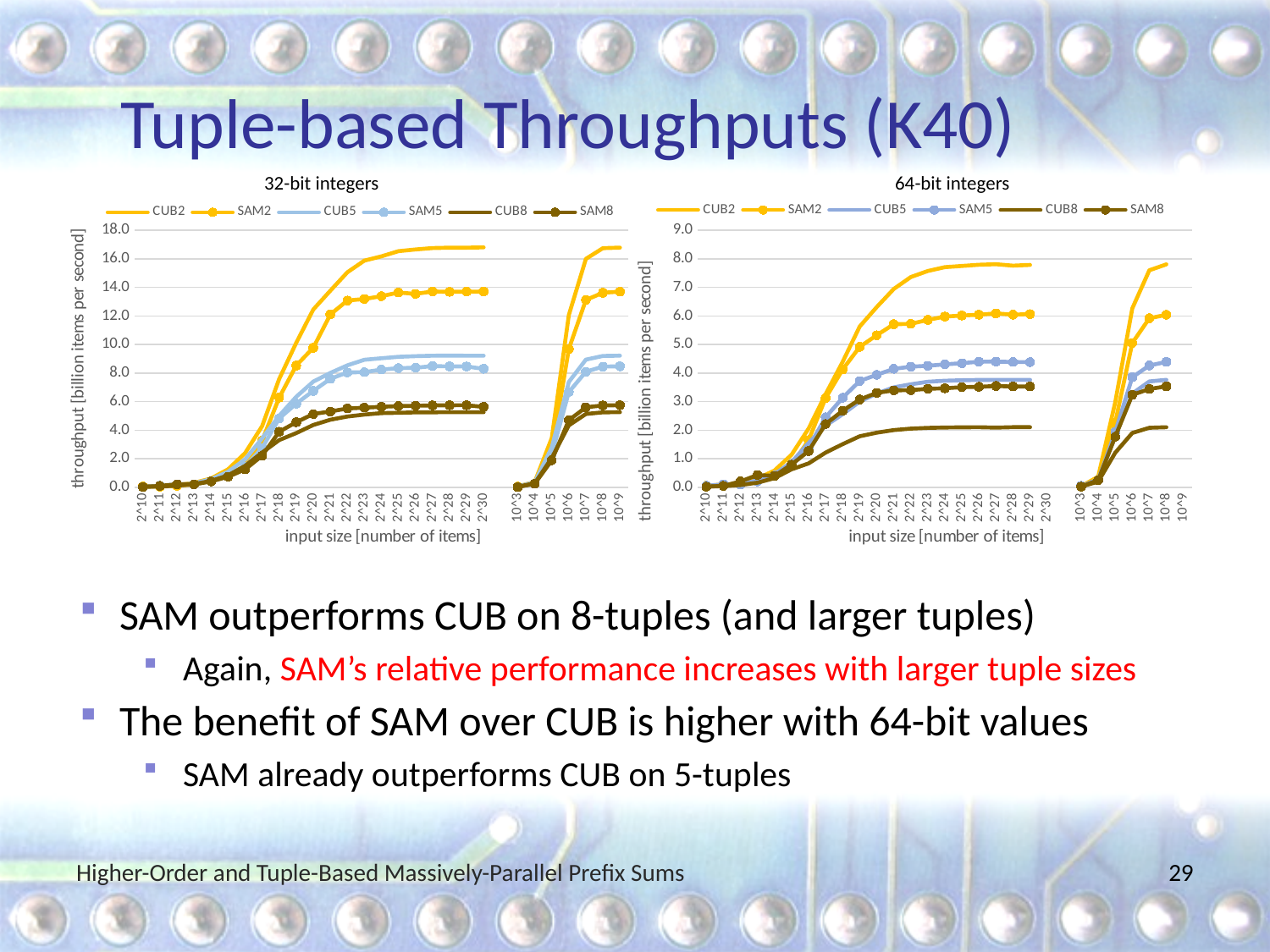

# Tuple-based Throughputs (K40)
32-bit integers
64-bit integers

### Chart

| Category | CUB2 | SAM2 | CUB5 | SAM5 | CUB8 | SAM8 |
|---|---|---|---|---|---|---|
| 2^10 | 0.069 | 0.058 | 0.063 | 0.027 | 0.049 | 0.027 |
| 2^11 | 0.081 | 0.052 | 0.075 | 0.108 | 0.06 | 0.103 |
| 2^12 | 0.159 | 0.106 | 0.144 | 0.217 | 0.117 | 0.22 |
| 2^13 | 0.318 | 0.213 | 0.287 | 0.207 | 0.229 | 0.212 |
| 2^14 | 0.62 | 0.423 | 0.57 | 0.419 | 0.453 | 0.414 |
| 2^15 | 1.266 | 0.815 | 1.089 | 0.81 | 0.843 | 0.744 |
| 2^16 | 2.406 | 1.53 | 1.964 | 1.457 | 1.511 | 1.259 |
| 2^17 | 4.292 | 3.281 | 3.436 | 2.759 | 2.438 | 2.219 |
| 2^18 | 7.59 | 6.281 | 5.01 | 4.827 | 3.312 | 3.894 |
| 2^19 | 10.124 | 8.535 | 6.342 | 5.861 | 3.8 | 4.562 |
| 2^20 | 12.456 | 9.778 | 7.406 | 6.755 | 4.367 | 5.139 |
| 2^21 | 13.773 | 12.107 | 8.012 | 7.598 | 4.736 | 5.312 |
| 2^22 | 15.061 | 13.082 | 8.545 | 8.05 | 4.958 | 5.523 |
| 2^23 | 15.877 | 13.191 | 8.938 | 8.065 | 5.095 | 5.579 |
| 2^24 | 16.175 | 13.386 | 9.041 | 8.249 | 5.196 | 5.643 |
| 2^25 | 16.541 | 13.647 | 9.145 | 8.35 | 5.222 | 5.692 |
| 2^26 | 16.658 | 13.548 | 9.189 | 8.378 | 5.249 | 5.713 |
| 2^27 | 16.757 | 13.716 | 9.219 | 8.492 | 5.258 | 5.739 |
| 2^28 | 16.786 | 13.694 | 9.226 | 8.472 | 5.263 | 5.748 |
| 2^29 | 16.784 | 13.702 | 9.219 | 8.466 | 5.263 | 5.751 |
| 2^30 | 16.804 | 13.714 | 9.221 | 8.301 | 5.265 | 5.631 |
|  | None | None | None | None | None | None |
| 10^3 | 0.067 | 0.056 | 0.062 | 0.027 | 0.048 | 0.027 |
| 10^4 | 0.383 | 0.252 | 0.356 | 0.261 | 0.283 | 0.252 |
| 10^5 | 3.463 | 2.536 | 2.8 | 2.333 | 2.068 | 1.899 |
| 10^6 | 12.072 | 9.697 | 7.381 | 6.675 | 4.344 | 4.704 |
| 10^7 | 16.0 | 13.126 | 8.949 | 8.097 | 5.136 | 5.608 |
| 10^8 | 16.751 | 13.628 | 9.204 | 8.457 | 5.254 | 5.735 |
| 10^9 | 16.787 | 13.705 | 9.223 | 8.479 | 5.266 | 5.752 |

### Chart

| Category | CUB2 | SAM2 | CUB5 | SAM5 | CUB8 | SAM8 |
|---|---|---|---|---|---|---|
| 2^10 | 0.039 | 0.056 | 0.03066666666666666 | 0.054 | 0.029 | 0.025 |
| 2^11 | 0.07766666666666666 | 0.106 | 0.05833333333333333 | 0.106 | 0.04133333333333333 | 0.052 |
| 2^12 | 0.1533333333333333 | 0.104 | 0.1176666666666667 | 0.102 | 0.08066666666666666 | 0.208 |
| 2^13 | 0.3053333333333333 | 0.211 | 0.2386666666666667 | 0.207 | 0.1633333333333333 | 0.433 |
| 2^14 | 0.59 | 0.401 | 0.4606666666666667 | 0.416 | 0.3223333333333334 | 0.402 |
| 2^15 | 1.141333333333333 | 0.767 | 0.879 | 0.806 | 0.6306666666666666 | 0.796 |
| 2^16 | 2.057666666666667 | 1.654 | 1.553333333333333 | 1.399 | 0.838 | 1.271 |
| 2^17 | 3.261333333333333 | 3.125 | 2.159666666666666 | 2.451 | 1.217 | 2.216 |
| 2^18 | 4.394666666666667 | 4.128 | 2.56 | 3.136 | 1.512 | 2.682 |
| 2^19 | 5.632000000000001 | 4.92 | 3.001333333333333 | 3.723 | 1.788666666666667 | 3.076 |
| 2^20 | 6.314666666666667 | 5.327 | 3.284333333333333 | 3.941 | 1.914666666666667 | 3.307 |
| 2^21 | 6.946666666666666 | 5.714 | 3.502 | 4.15 | 2.005666666666666 | 3.397 |
| 2^22 | 7.363666666666667 | 5.725 | 3.608666666666667 | 4.226 | 2.056333333333333 | 3.404 |
| 2^23 | 7.574999999999999 | 5.864 | 3.696666666666667 | 4.258 | 2.082666666666667 | 3.451 |
| 2^24 | 7.710333333333334 | 5.98 | 3.731666666666667 | 4.307 | 2.094333333333333 | 3.468 |
| 2^25 | 7.752333333333333 | 6.017 | 3.749333333333334 | 4.347 | 2.101333333333333 | 3.508 |
| 2^26 | 7.794 | 6.045 | 3.759666666666666 | 4.401 | 2.105 | 3.521 |
| 2^27 | 7.812666666666668 | 6.091 | 3.763 | 4.405 | 2.092 | 3.549 |
| 2^28 | 7.762666666666667 | 6.047 | 3.763333333333333 | 4.389 | 2.106666666666667 | 3.529 |
| 2^29 | 7.789333333333334 | 6.067 | 3.763666666666667 | 4.387 | 2.106666666666667 | 3.534 |
| 2^30 | None | None | None | None | None | None |
|  | None | None | None | None | None | None |
| 10^3 | 0.039 | 0.053 | 0.03 | 0.053 | 0.028 | 0.025 |
| 10^4 | 0.374 | 0.257 | 0.288 | 0.248 | 0.201 | 0.254 |
| 10^5 | 2.981 | 2.271 | 1.8 | 1.944 | 1.213 | 1.774 |
| 10^6 | 6.266 | 5.056 | 3.285 | 3.857 | 1.904 | 3.237 |
| 10^7 | 7.601 | 5.921 | 3.708 | 4.267 | 2.086 | 3.444 |
| 10^8 | 7.808 | 6.043 | 3.763 | 4.394 | 2.106 | 3.537 |
| 10^9 | None | None | None | None | None | None |
SAM outperforms CUB on 8-tuples (and larger tuples)
Again, SAM’s relative performance increases with larger tuple sizes
The benefit of SAM over CUB is higher with 64-bit values
SAM already outperforms CUB on 5-tuples
Higher-Order and Tuple-Based Massively-Parallel Prefix Sums
29